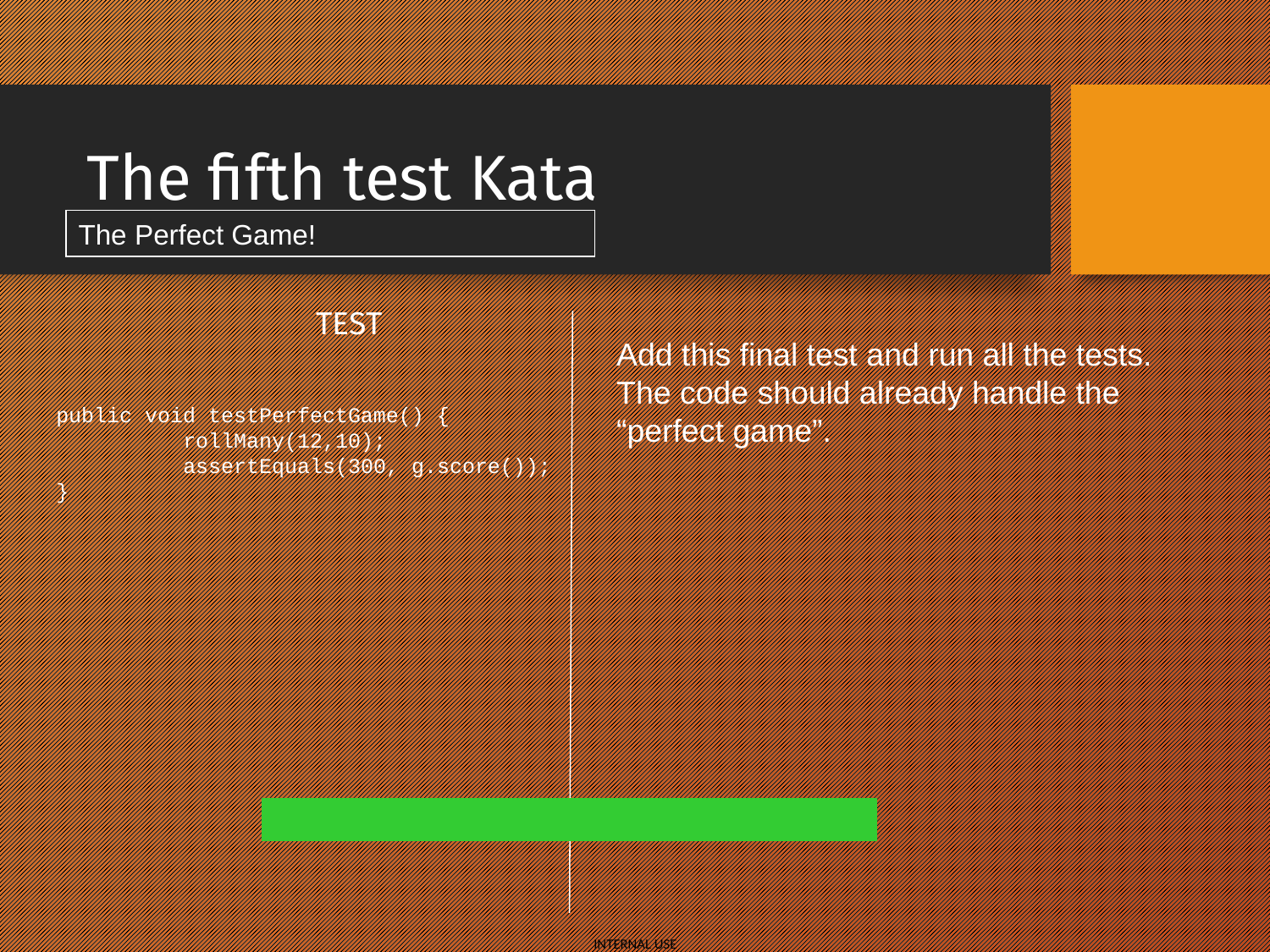

# The fifth test Kata
The Perfect Game!
TEST

Add this final test and run all the tests.
The code should already handle the “perfect game”.

public void testPerfectGame() {
	rollMany(12,10);
	assertEquals(300, g.score());
}